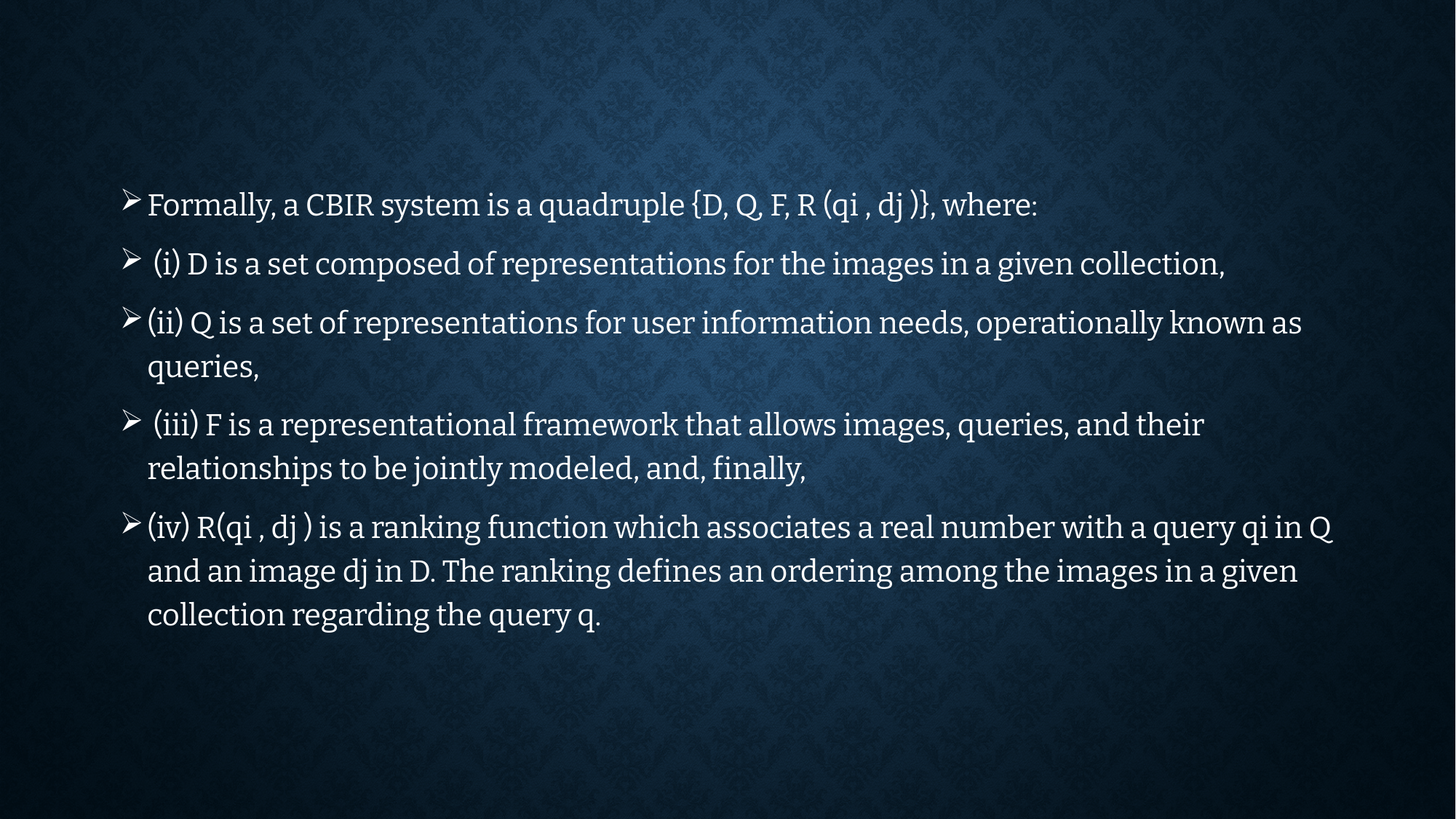

Formally, a CBIR system is a quadruple {D, Q, F, R (qi , dj )}, where:
 (i) D is a set composed of representations for the images in a given collection,
(ii) Q is a set of representations for user information needs, operationally known as queries,
 (iii) F is a representational framework that allows images, queries, and their relationships to be jointly modeled, and, finally,
(iv) R(qi , dj ) is a ranking function which associates a real number with a query qi in Q and an image dj in D. The ranking defines an ordering among the images in a given collection regarding the query q.